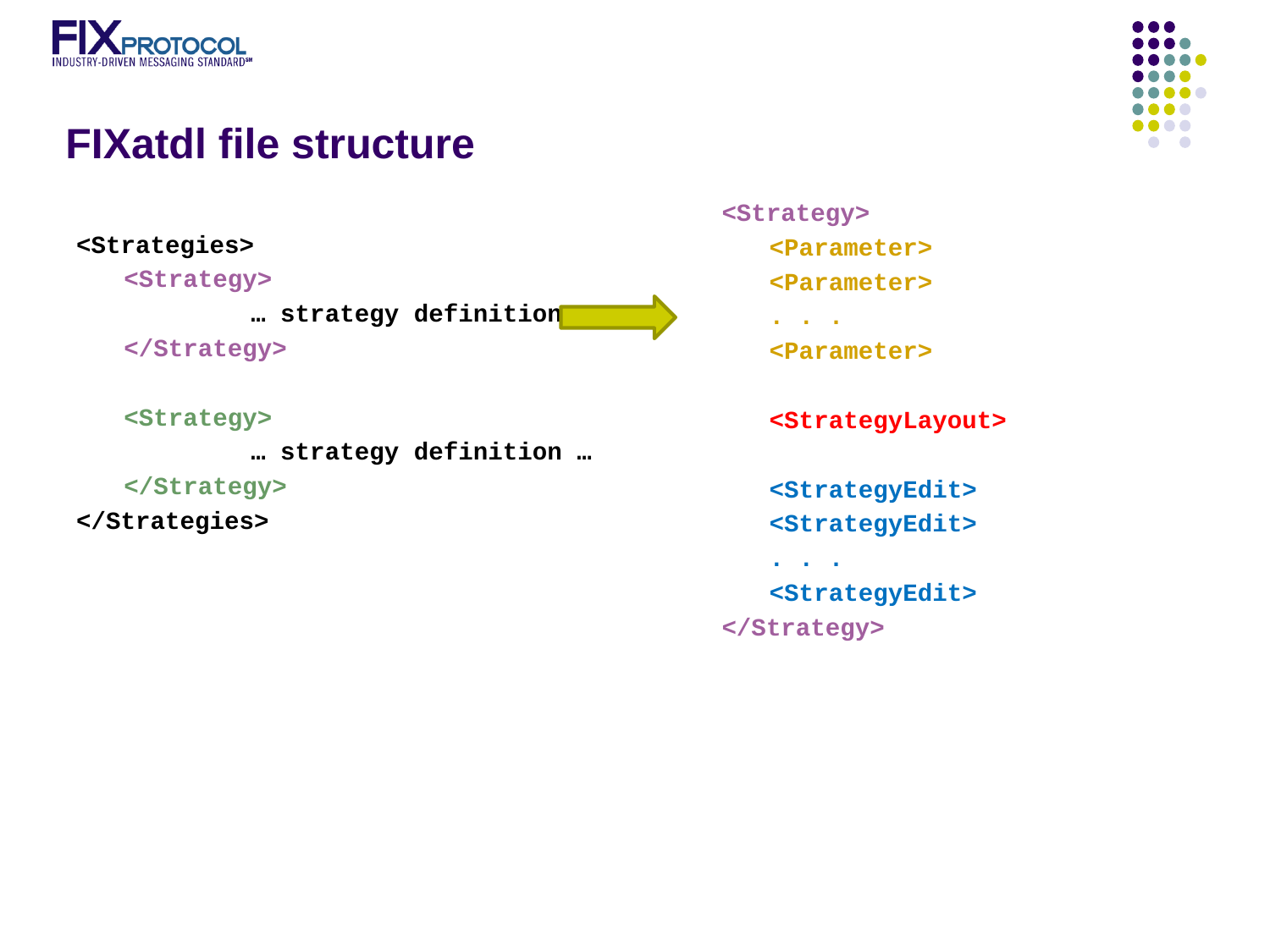

# FIXatdl file structure
<Strategy>
	<Parameter>
	<Parameter>
	. . .
	<Parameter>

	<StrategyLayout>

	<StrategyEdit>
	<StrategyEdit>
	. . .
	<StrategyEdit>
</Strategy>

<Strategies>
	<Strategy>
		… strategy definition …
	</Strategy>

	<Strategy>
		… strategy definition …
	</Strategy>
</Strategies>